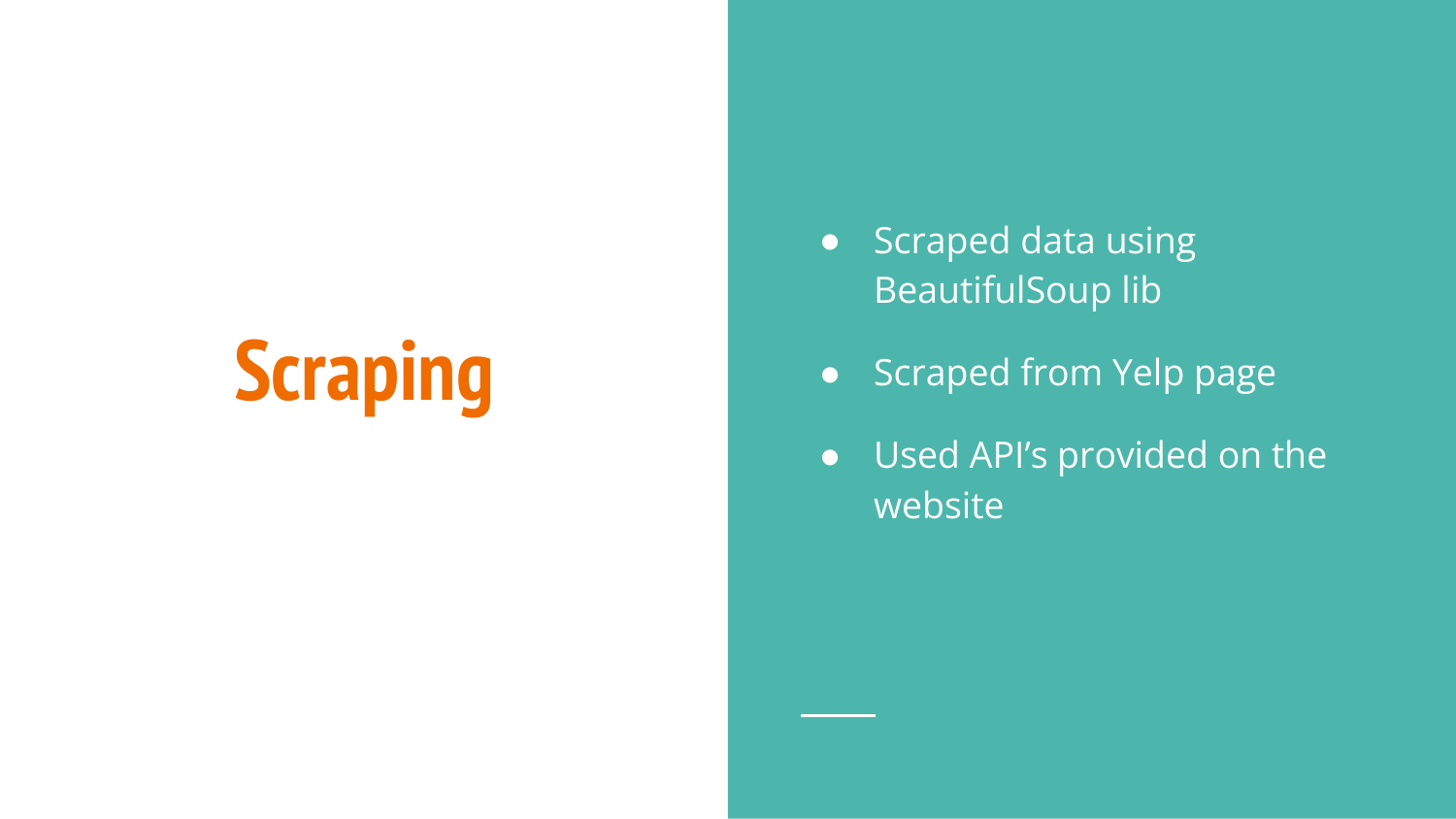

Scraped data using BeautifulSoup lib
Scraped from Yelp page
Used API’s provided on the website

# Scraping